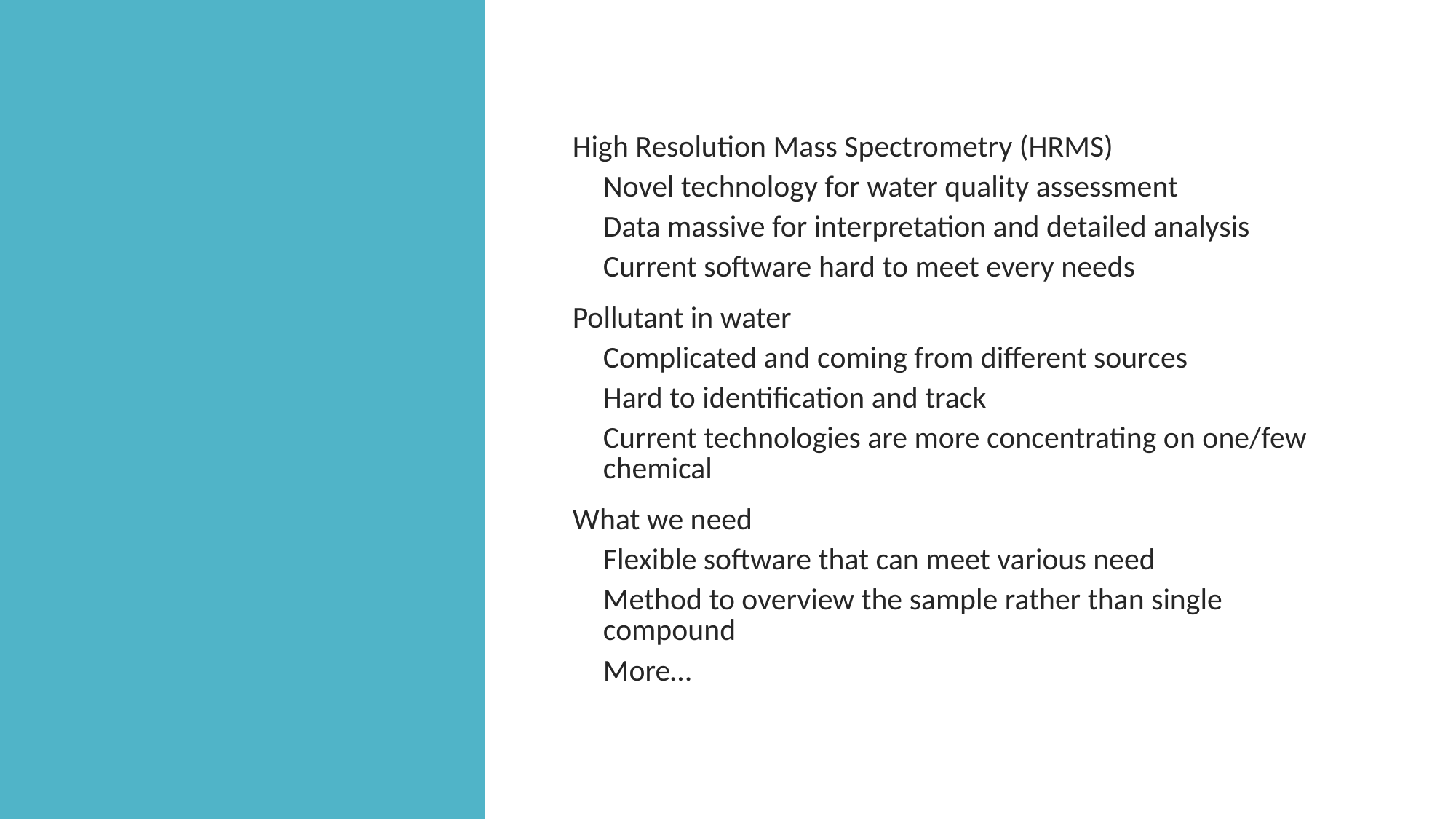

High Resolution Mass Spectrometry (HRMS)
Novel technology for water quality assessment
Data massive for interpretation and detailed analysis
Current software hard to meet every needs
Pollutant in water
Complicated and coming from different sources
Hard to identification and track
Current technologies are more concentrating on one/few chemical
What we need
Flexible software that can meet various need
Method to overview the sample rather than single compound
More…